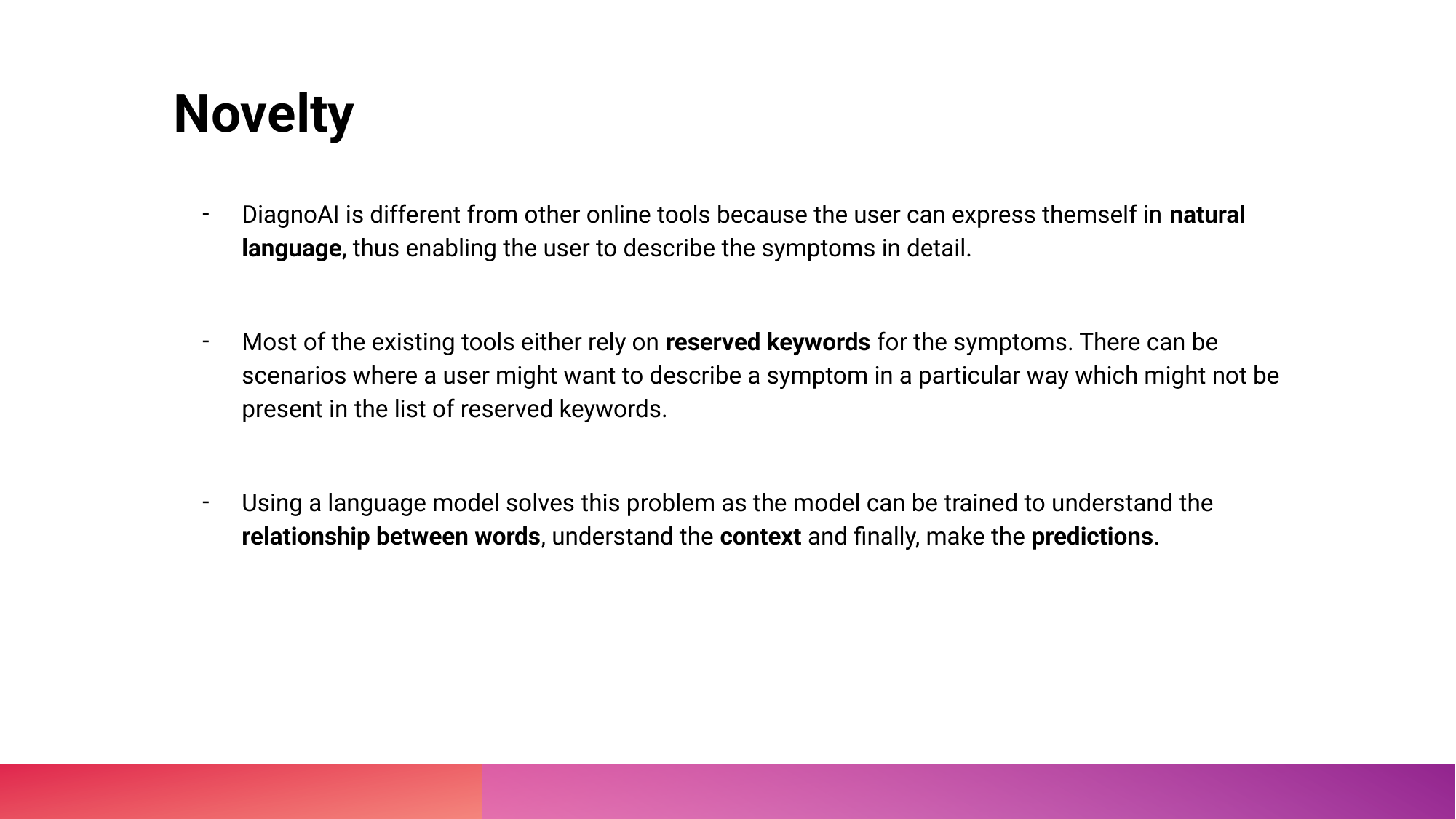

# Novelty
DiagnoAI is different from other online tools because the user can express themself in natural language, thus enabling the user to describe the symptoms in detail.
Most of the existing tools either rely on reserved keywords for the symptoms. There can be scenarios where a user might want to describe a symptom in a particular way which might not be present in the list of reserved keywords.
Using a language model solves this problem as the model can be trained to understand the relationship between words, understand the context and finally, make the predictions.